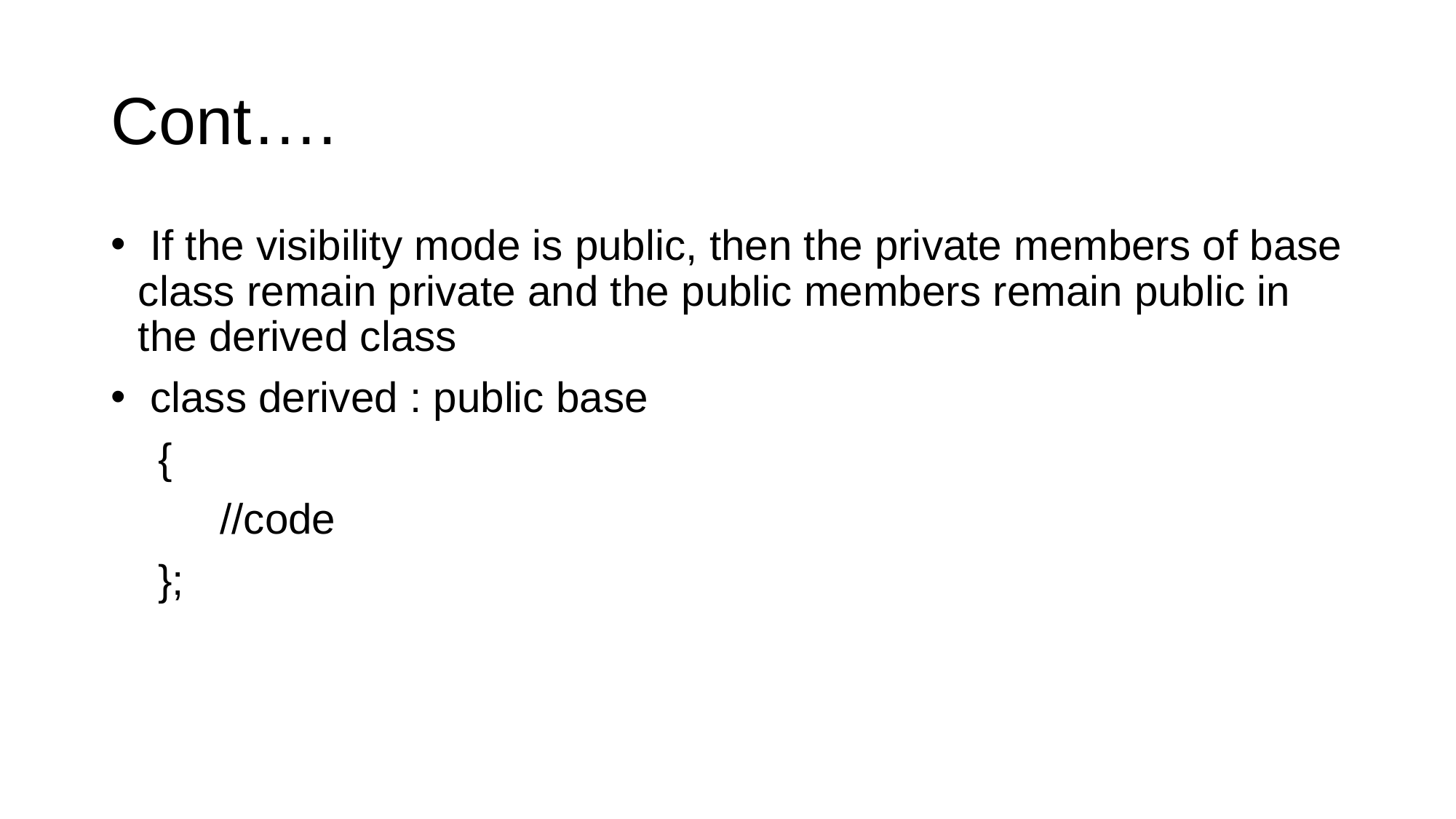

# Cont….
 If the visibility mode is public, then the private members of base class remain private and the public members remain public in the derived class
 class derived : public base
    {
	//code
    };